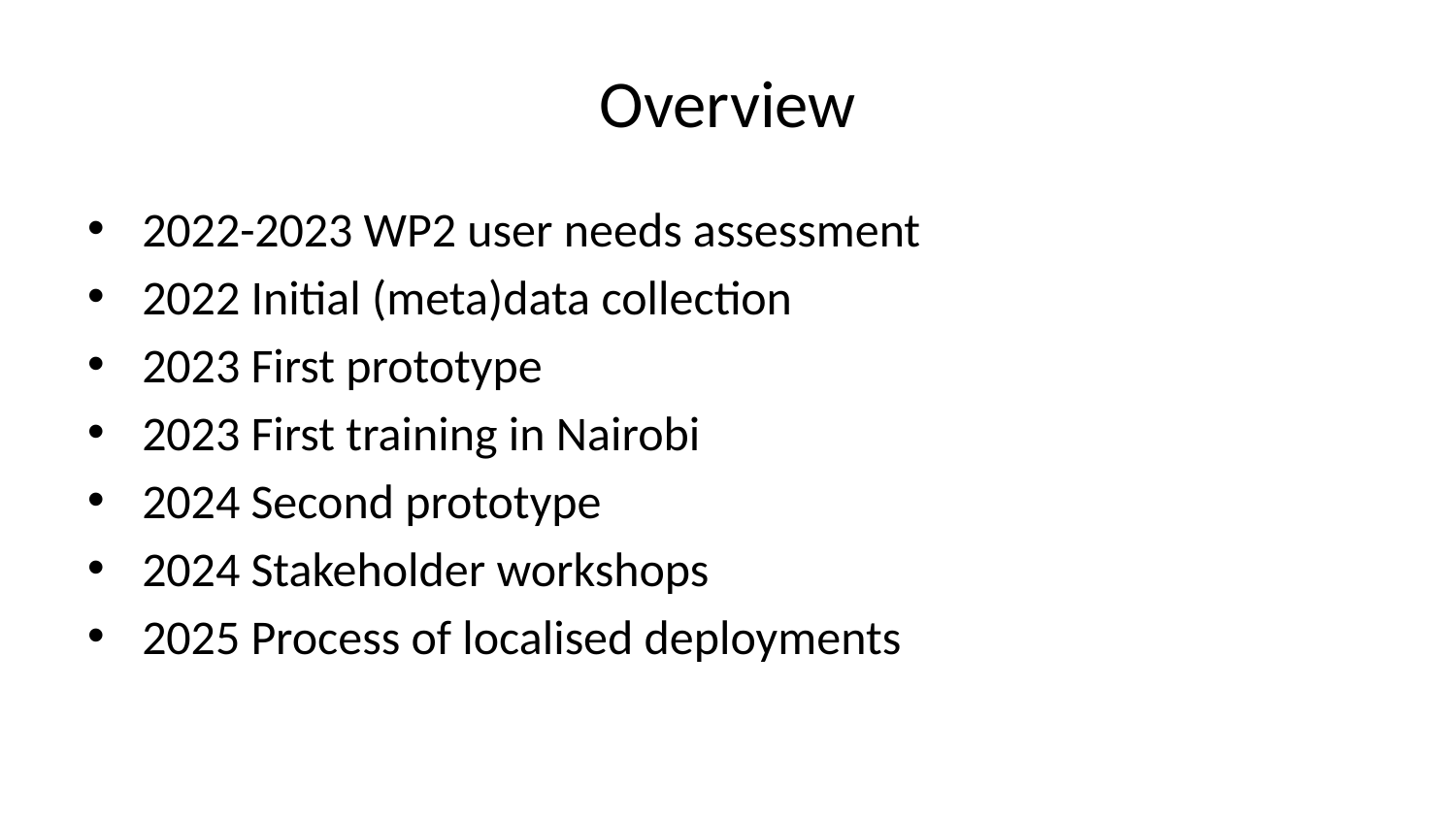

# Overview
2022-2023 WP2 user needs assessment
2022 Initial (meta)data collection
2023 First prototype
2023 First training in Nairobi
2024 Second prototype
2024 Stakeholder workshops
2025 Process of localised deployments